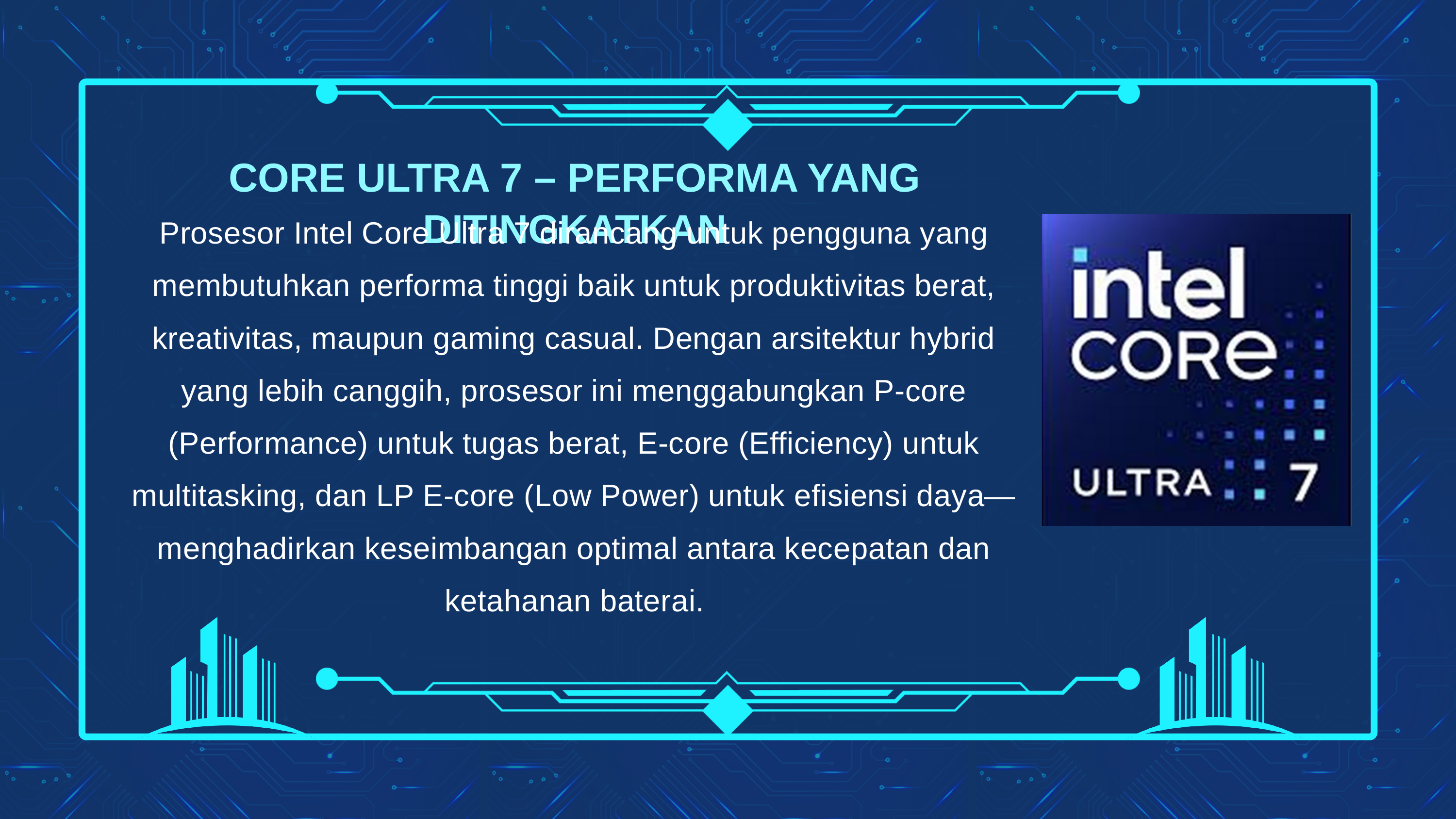

CORE ULTRA 7 – PERFORMA YANG DITINGKATKAN

Prosesor Intel Core Ultra 7 dirancang untuk pengguna yang membutuhkan performa tinggi baik untuk produktivitas berat, kreativitas, maupun gaming casual. Dengan arsitektur hybrid yang lebih canggih, prosesor ini menggabungkan P-core (Performance) untuk tugas berat, E-core (Efficiency) untuk multitasking, dan LP E-core (Low Power) untuk efisiensi daya—menghadirkan keseimbangan optimal antara kecepatan dan ketahanan baterai.